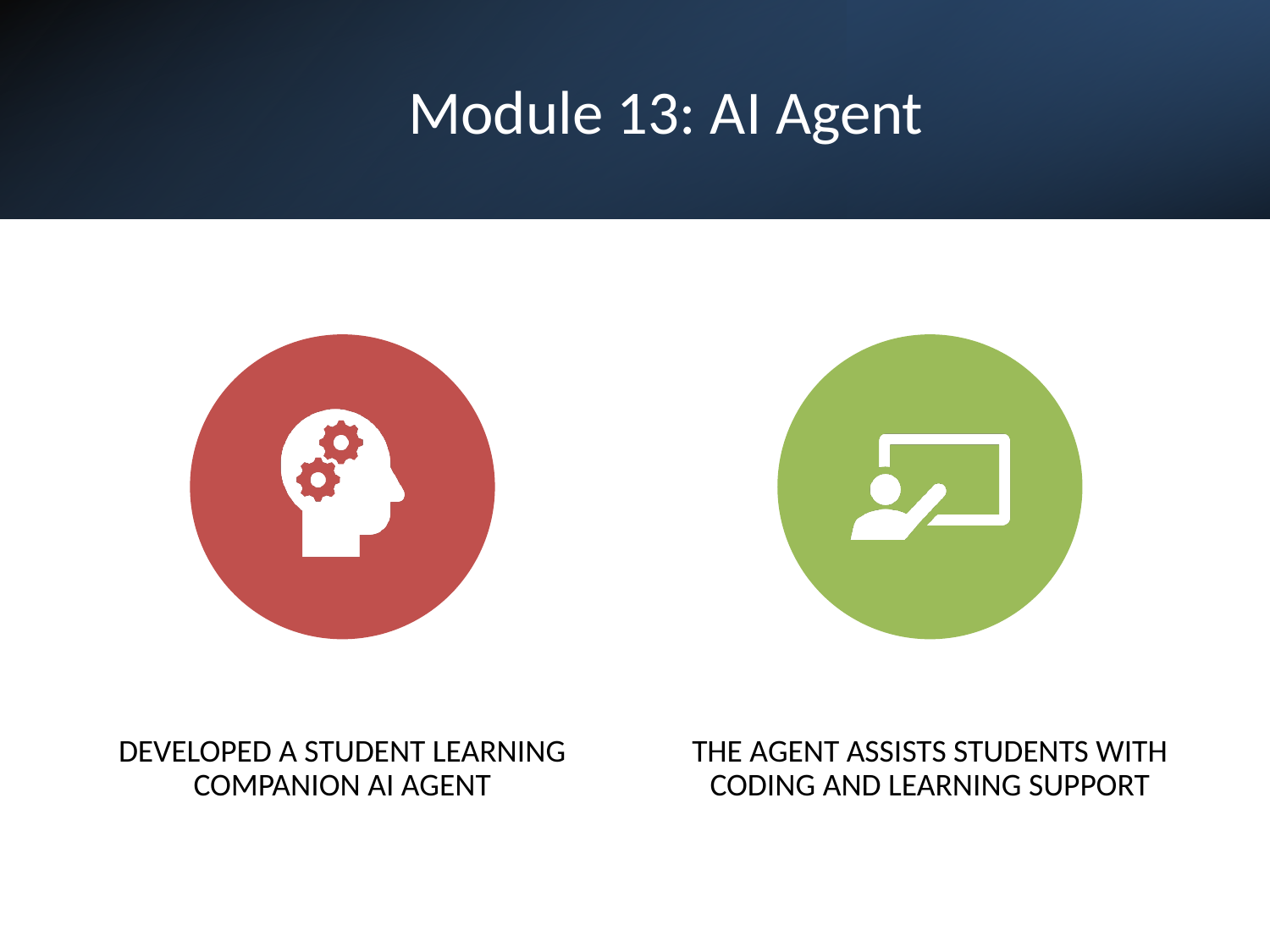

# Module 13: AI Agent
Developed a student learning companion AI Agent
The agent assists students with coding and learning support